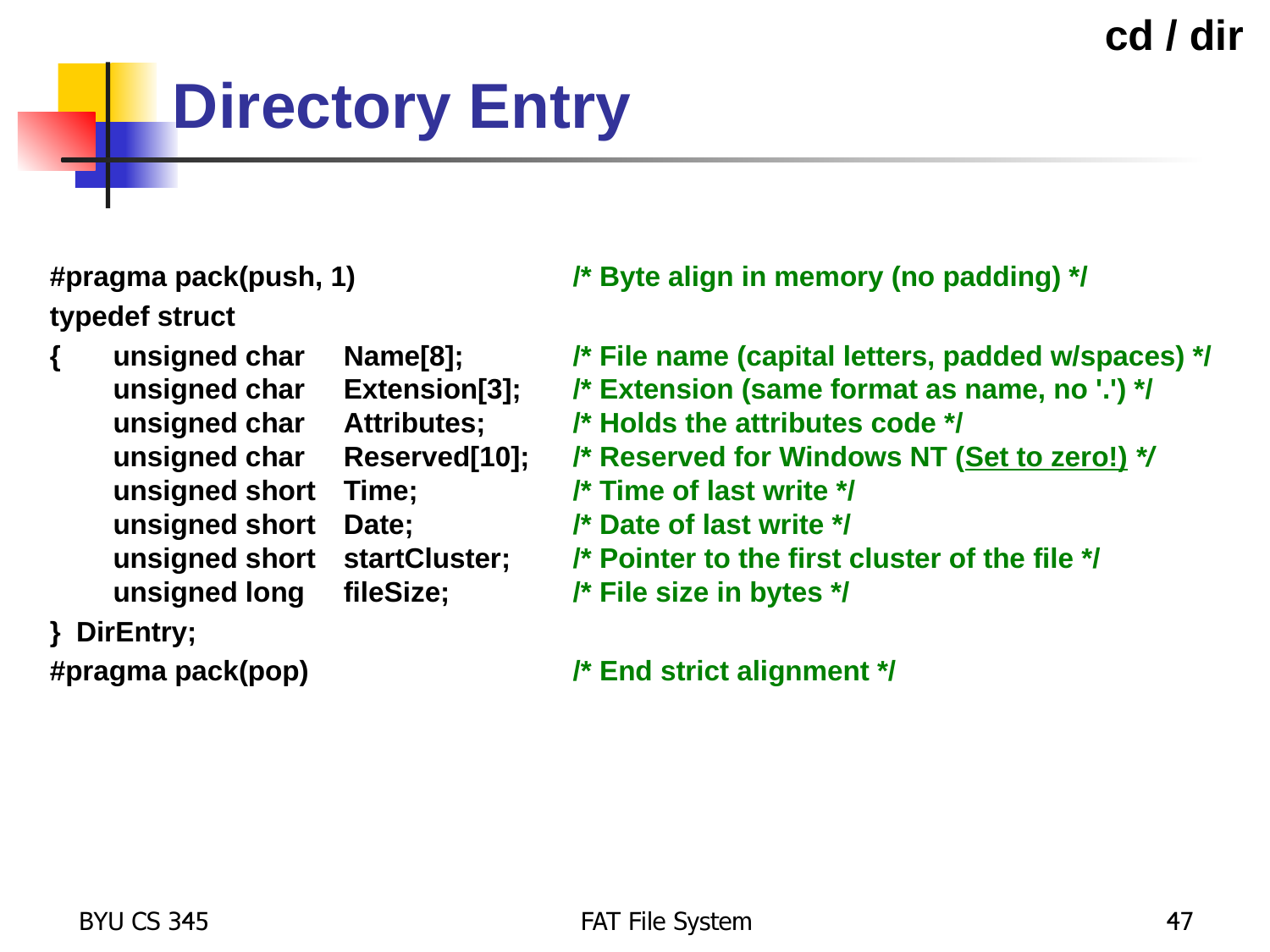

Directory Entry
cd / dir
#pragma pack(push, 1)	/* Byte align in memory (no padding) */
typedef struct
{	unsigned char	Name[8];	/* File name (capital letters, padded w/spaces) */
	unsigned char	Extension[3];	/* Extension (same format as name, no '.') */
	unsigned char	Attributes;	/* Holds the attributes code */
	unsigned char	Reserved[10];	/* Reserved for Windows NT (Set to zero!) */
	unsigned short	Time;	/* Time of last write */
	unsigned short	Date;	/* Date of last write */
	unsigned short	startCluster;	/* Pointer to the first cluster of the file */
	unsigned long	fileSize;	/* File size in bytes */
}  DirEntry;
#pragma pack(pop)		/* End strict alignment */
BYU CS 345
FAT File System
47